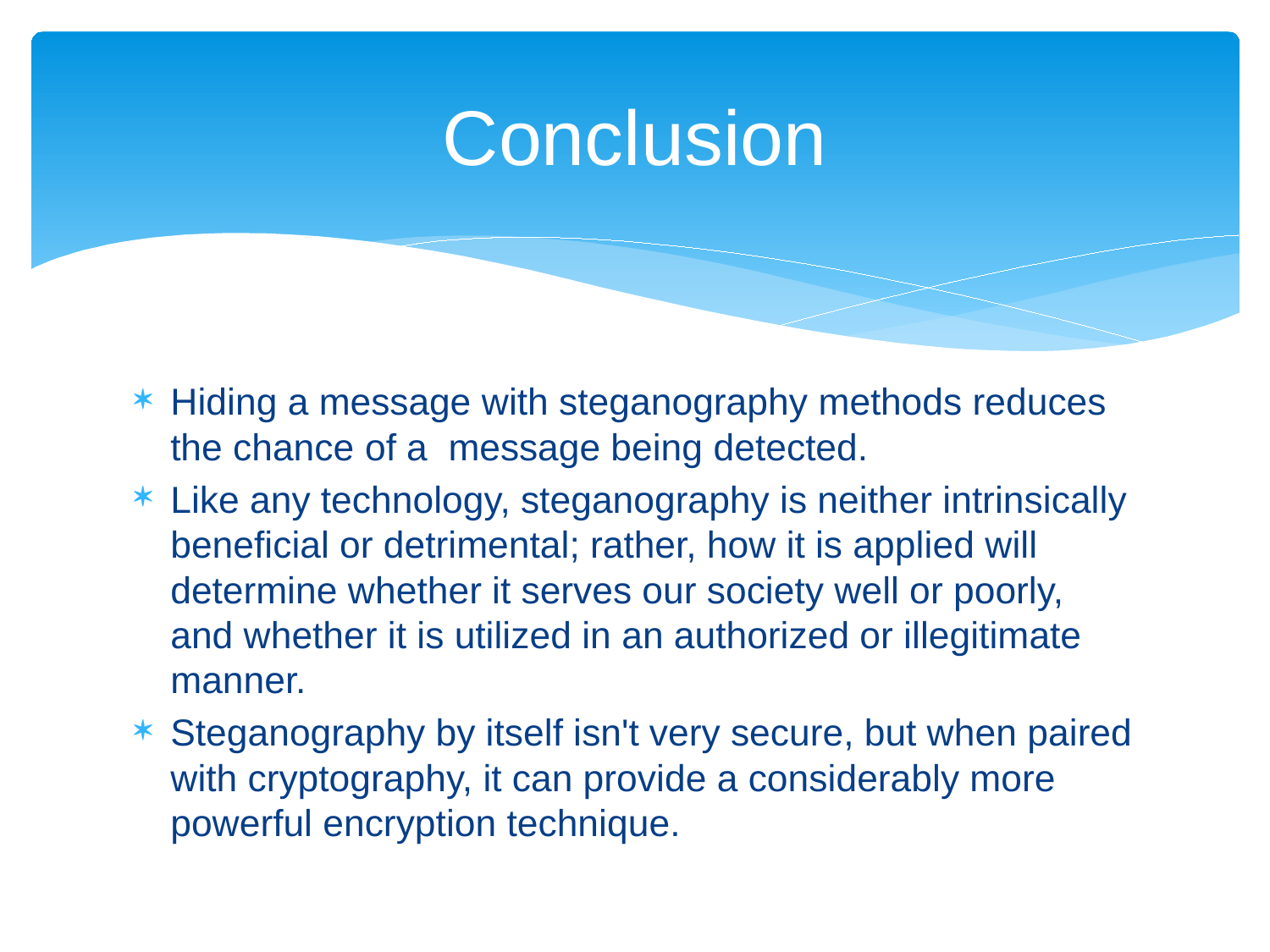

# Conclusion
Hiding a message with steganography methods reduces the chance of a  message being detected.
Like any technology, steganography is neither intrinsically beneficial or detrimental; rather, how it is applied will determine whether it serves our society well or poorly, and whether it is utilized in an authorized or illegitimate manner.
Steganography by itself isn't very secure, but when paired with cryptography, it can provide a considerably more powerful encryption technique.